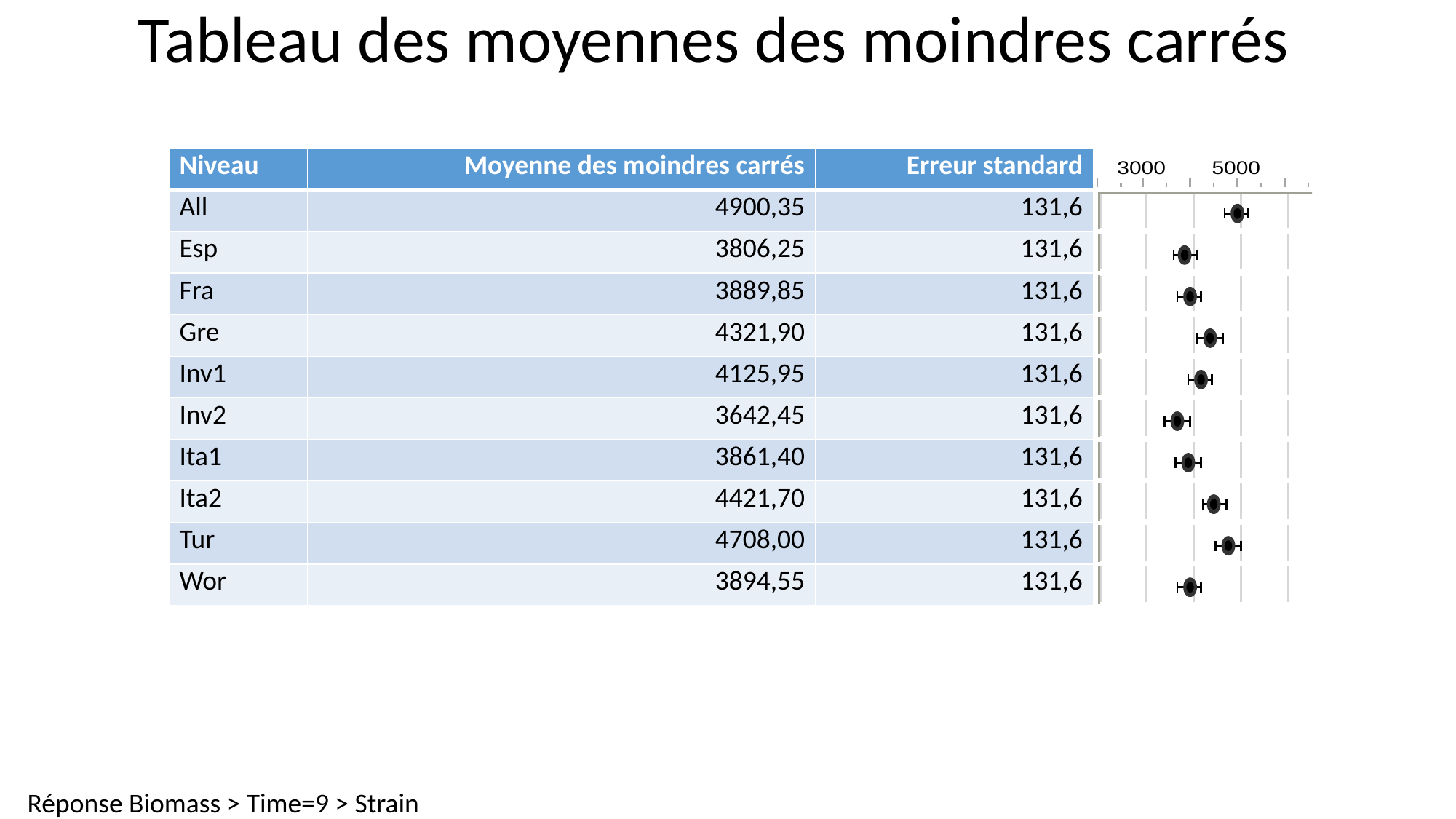

# Tableau des moyennes des moindres carrés
| Niveau | Moyenne des moindres carrés | Erreur standard |  |
| --- | --- | --- | --- |
| All | 4900,35 | 131,6 |  |
| Esp | 3806,25 | 131,6 |  |
| Fra | 3889,85 | 131,6 |  |
| Gre | 4321,90 | 131,6 |  |
| Inv1 | 4125,95 | 131,6 |  |
| Inv2 | 3642,45 | 131,6 |  |
| Ita1 | 3861,40 | 131,6 |  |
| Ita2 | 4421,70 | 131,6 |  |
| Tur | 4708,00 | 131,6 |  |
| Wor | 3894,55 | 131,6 |  |
Réponse Biomass > Time=9 > Strain